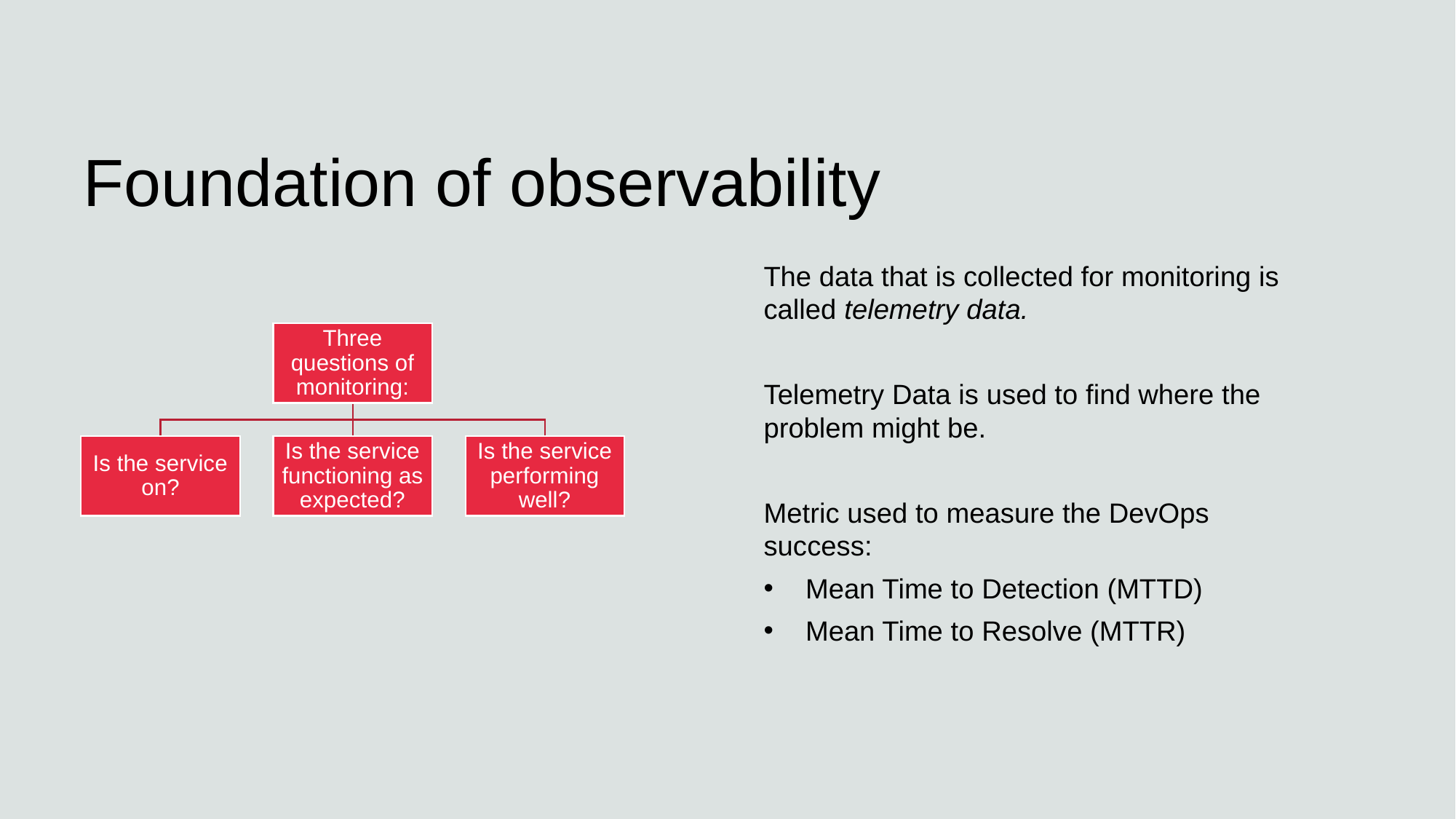

# Foundation of observability
Three questions of monitoring:
Is the service on?
Is the service functioning as expected?
Is the service performing well?
The data that is collected for monitoring is called telemetry data.

Telemetry Data is used to find where the problem might be.

Metric used to measure the DevOps success:
Mean Time to Detection (MTTD)
Mean Time to Resolve (MTTR)